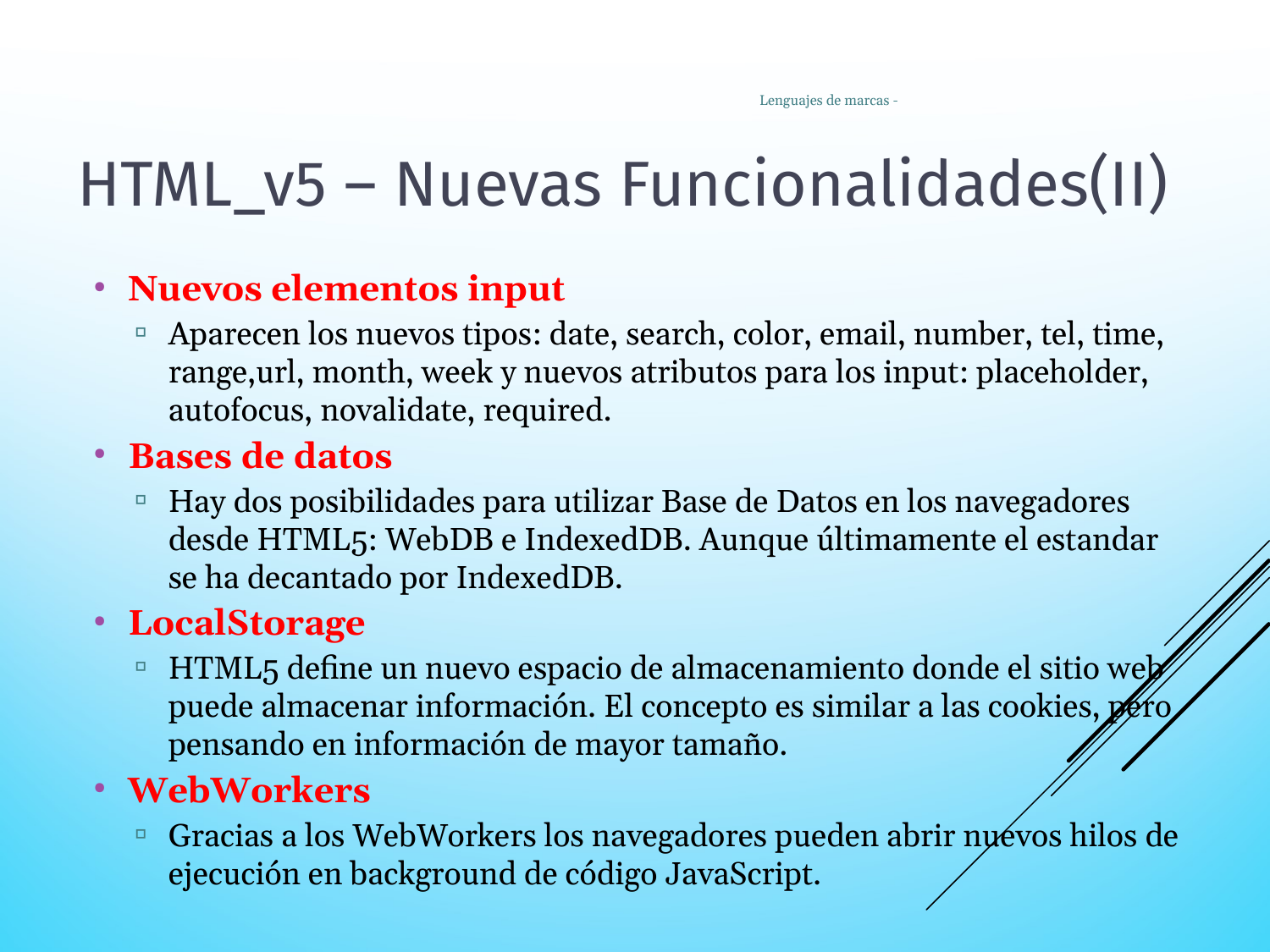

21
Lenguajes de marcas -
HTML_v5 – Nuevas Funcionalidades(II)

Nuevos elementos input
Aparecen los nuevos tipos: date, search, color, email, number, tel, time, range,url, month, week y nuevos atributos para los input: placeholder, autofocus, novalidate, required.
Bases de datos
Hay dos posibilidades para utilizar Base de Datos en los navegadores desde HTML5: WebDB e IndexedDB. Aunque últimamente el estandar se ha decantado por IndexedDB.
LocalStorage
HTML5 define un nuevo espacio de almacenamiento donde el sitio web puede almacenar información. El concepto es similar a las cookies, pero pensando en información de mayor tamaño.
WebWorkers
Gracias a los WebWorkers los navegadores pueden abrir nuevos hilos de ejecución en background de código JavaScript.